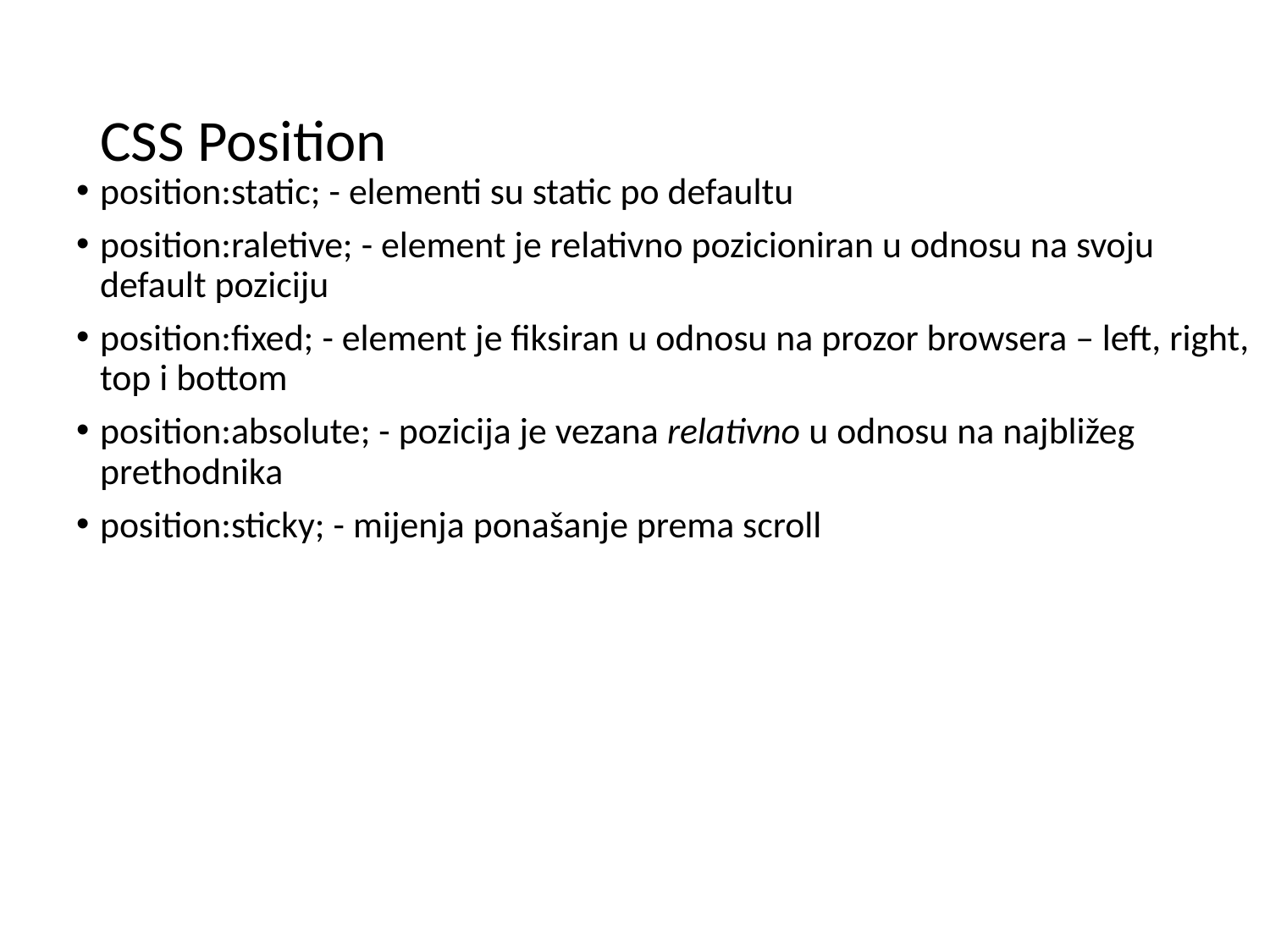

# CSS Position
position:static; - elementi su static po defaultu
position:raletive; - element je relativno pozicioniran u odnosu na svoju default poziciju
position:fixed; - element je fiksiran u odnosu na prozor browsera – left, right, top i bottom
position:absolute; - pozicija je vezana relativno u odnosu na najbližeg prethodnika
position:sticky; - mijenja ponašanje prema scroll